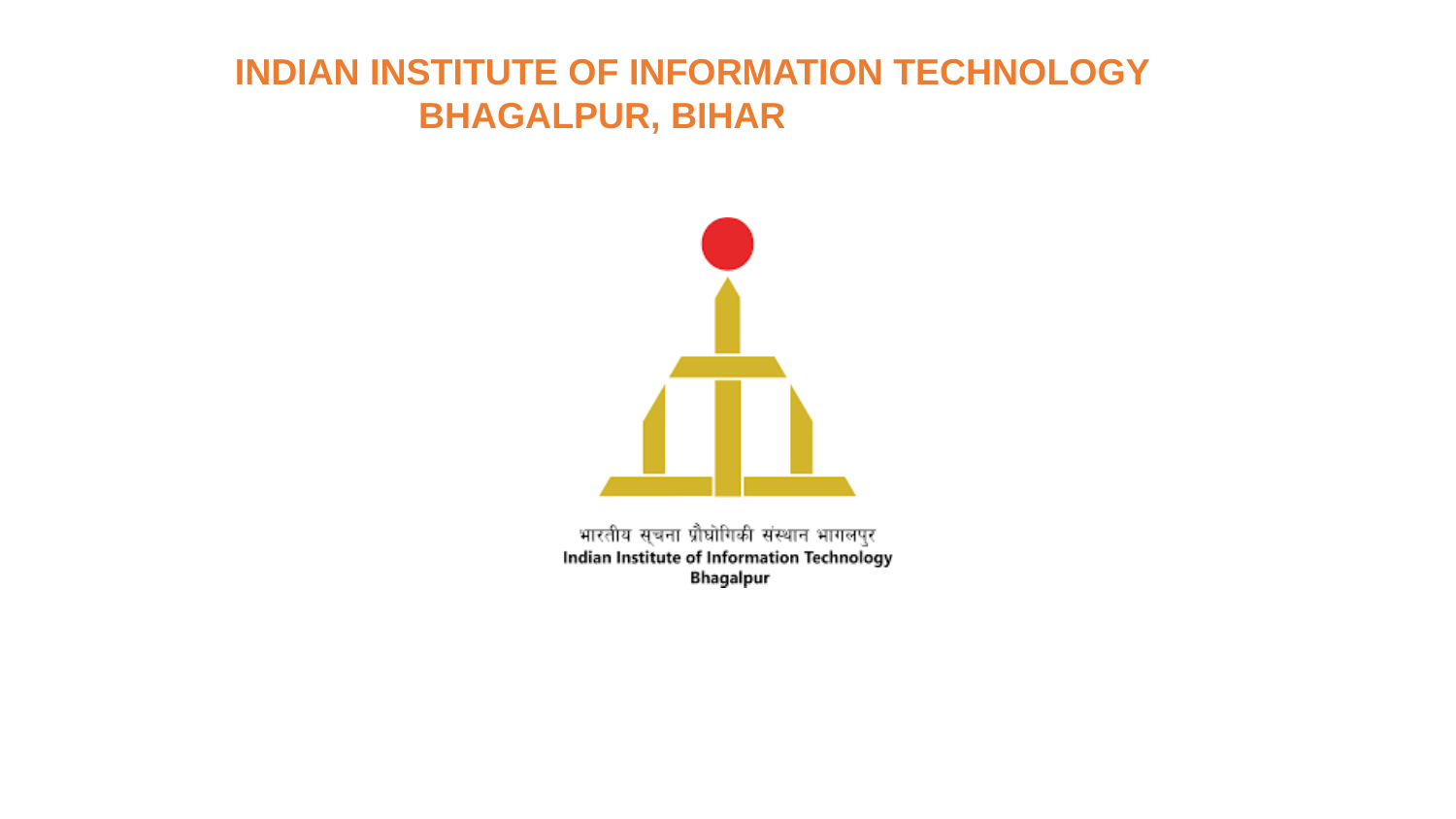

# INDIAN INSTITUTE OF INFORMATION TECHNOLOGY  BHAGALPUR, BIHAR